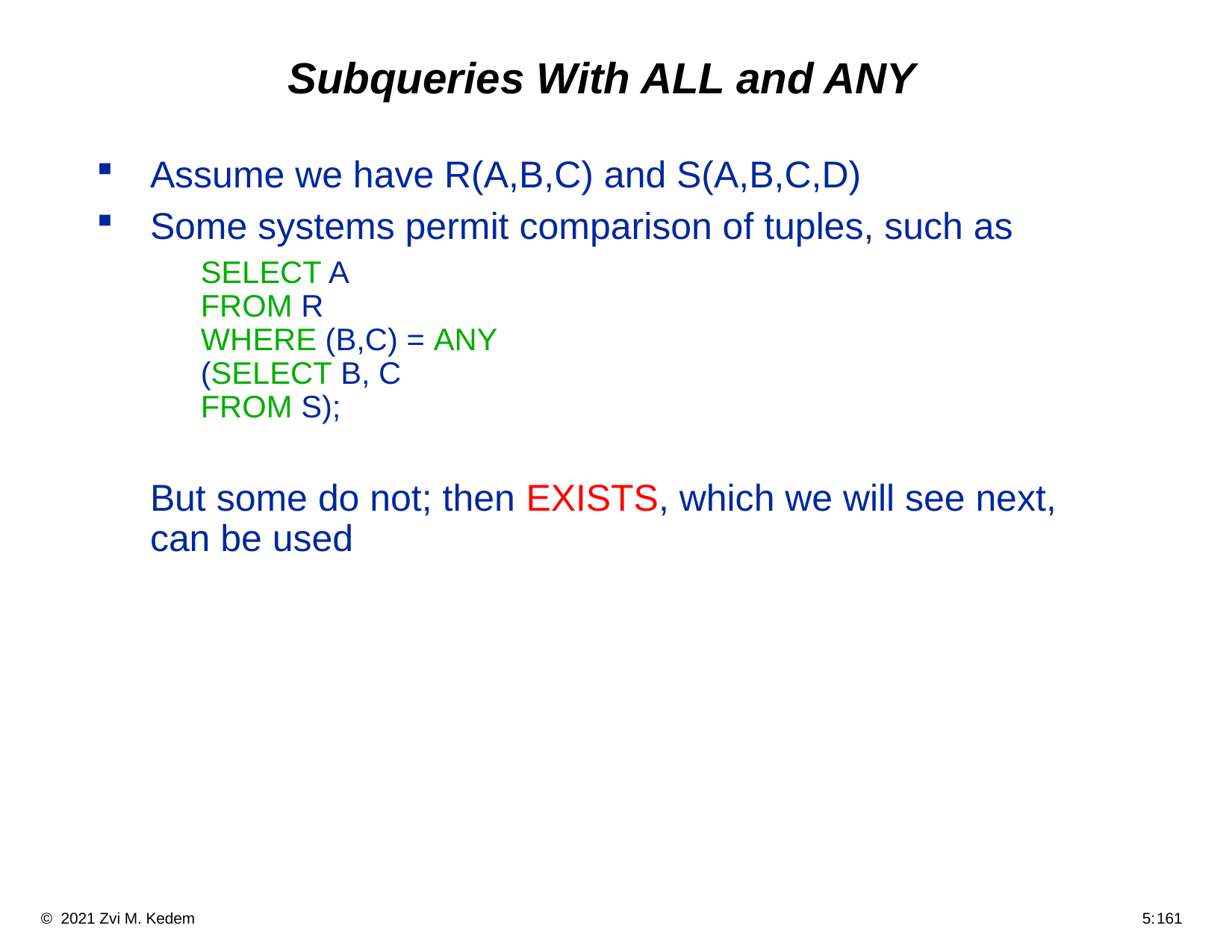

# Subqueries With ALL and ANY
Assume we have R(A,B,C) and S(A,B,C,D)
Some systems permit comparison of tuples, such as
	SELECT A
FROM R
WHERE (B,C) = ANY
(SELECT B, C
FROM S);

	But some do not; then EXISTS, which we will see next, can be used